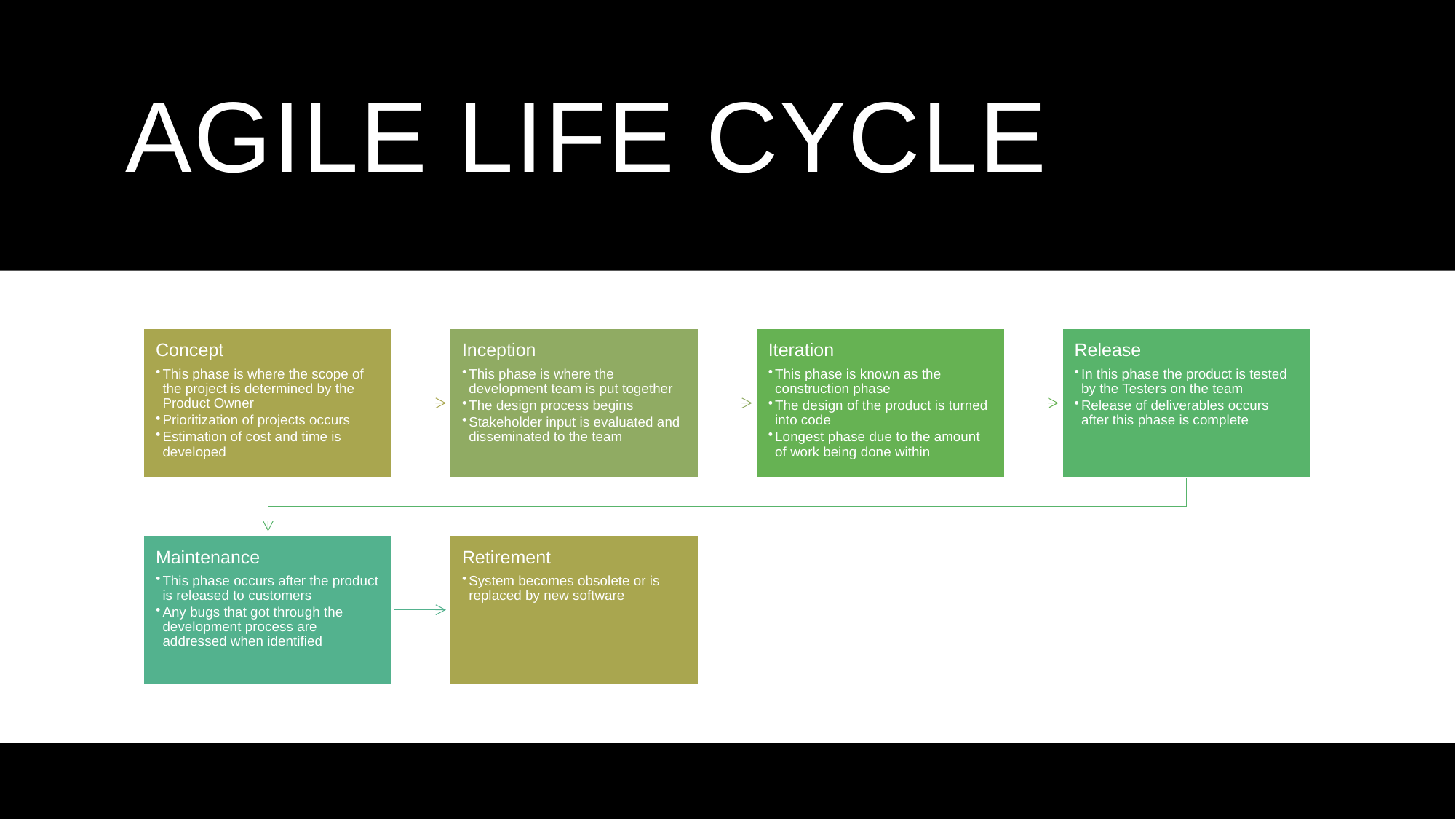

# Agile Life cycle

Concept
This phase is where the scope of the project is determined by the Product Owner
Prioritization of projects occurs
Estimation of cost and time is developed

Inception
This phase is where the development team is put together
The design process begins
Stakeholder input is evaluated and disseminated to the team

Iteration
This phase is known as the construction phase
The design of the product is turned into code
Longest phase due to the amount of work being done within

Release
In this phase the product is tested by the Testers on the team
Release of deliverables occurs after this phase is complete

Maintenance
This phase occurs after the product is released to customers
Any bugs that got through the development process are addressed when identified
Retirement
System becomes obsolete or is replaced by new software